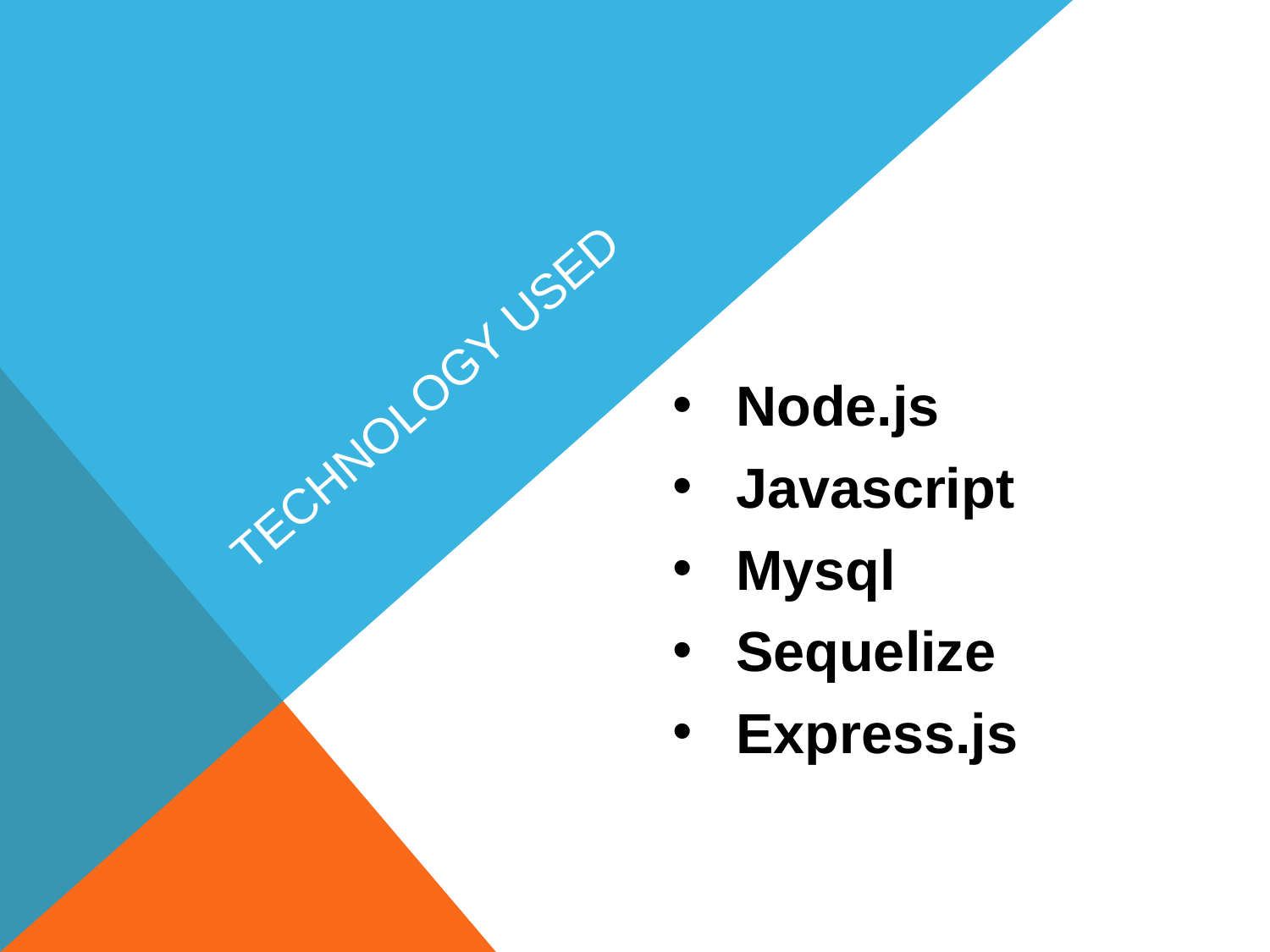

# Technology used

Node.js
Javascript
Mysql
Sequelize
Express.js